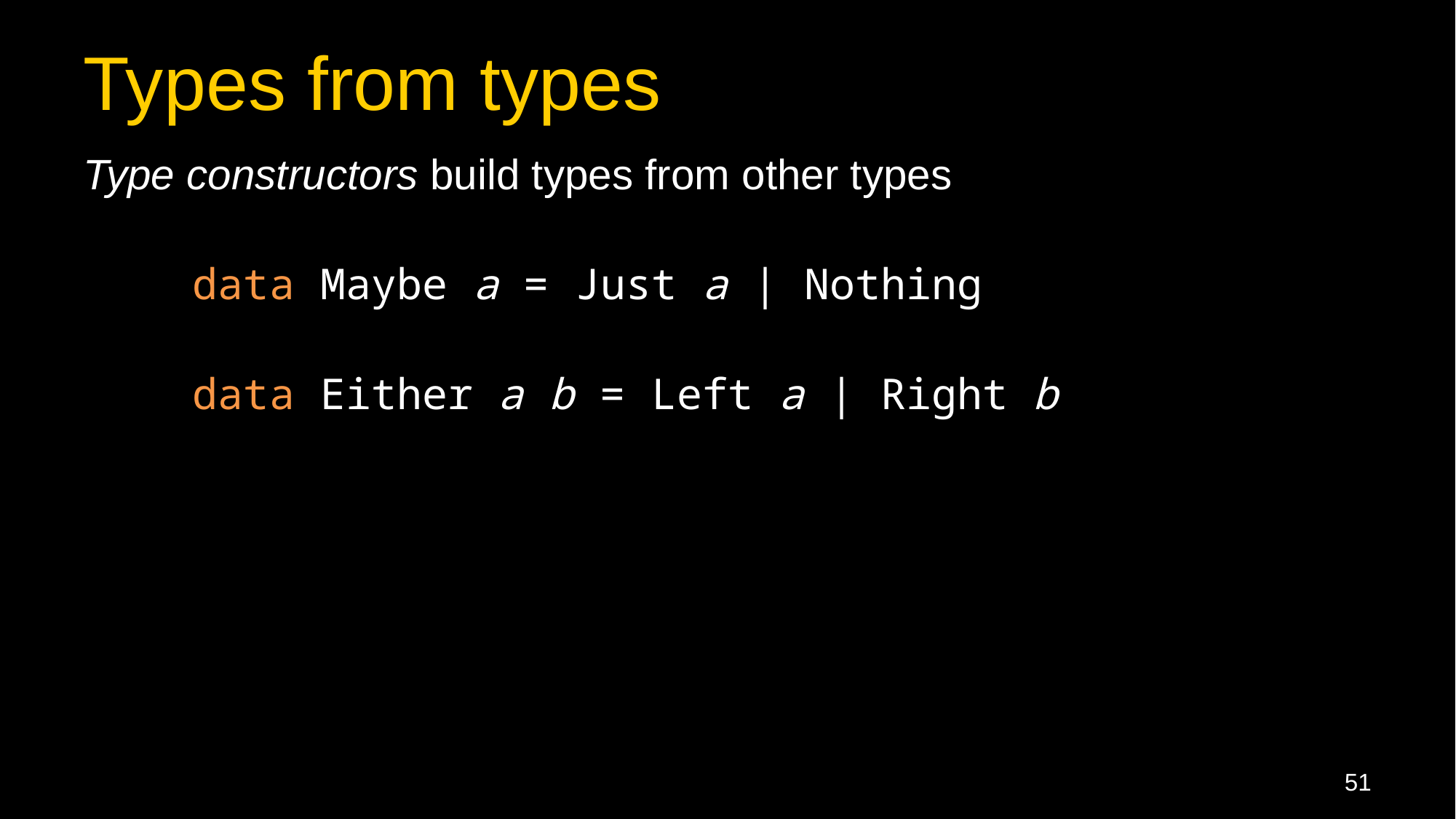

# Types from types
Type constructors build types from other types

	data Maybe a = Just a | Nothing

	data Either a b = Left a | Right b

51